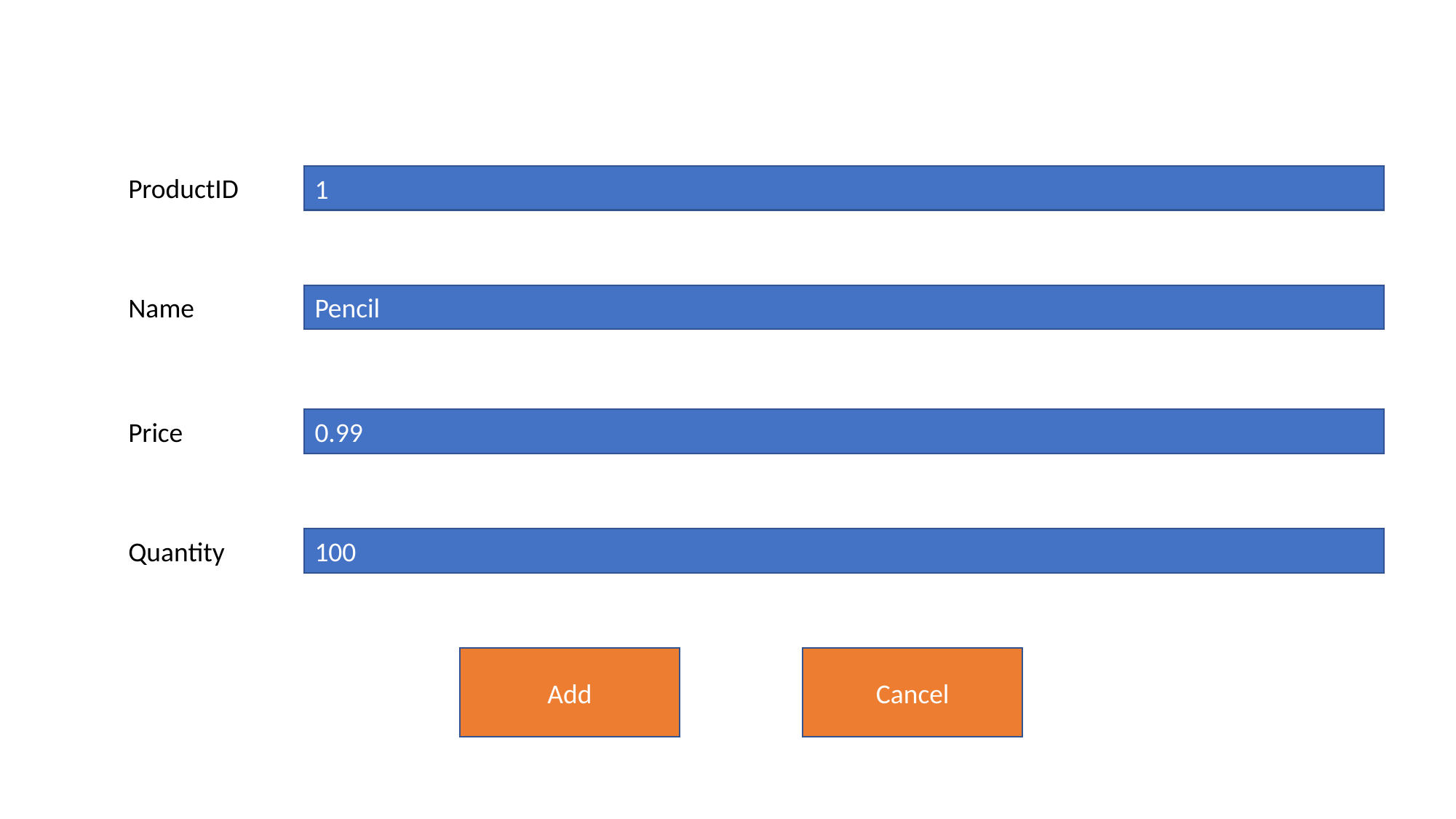

1
ProductID
Pencil
Name
0.99
Price
100
Quantity
Cancel
Add